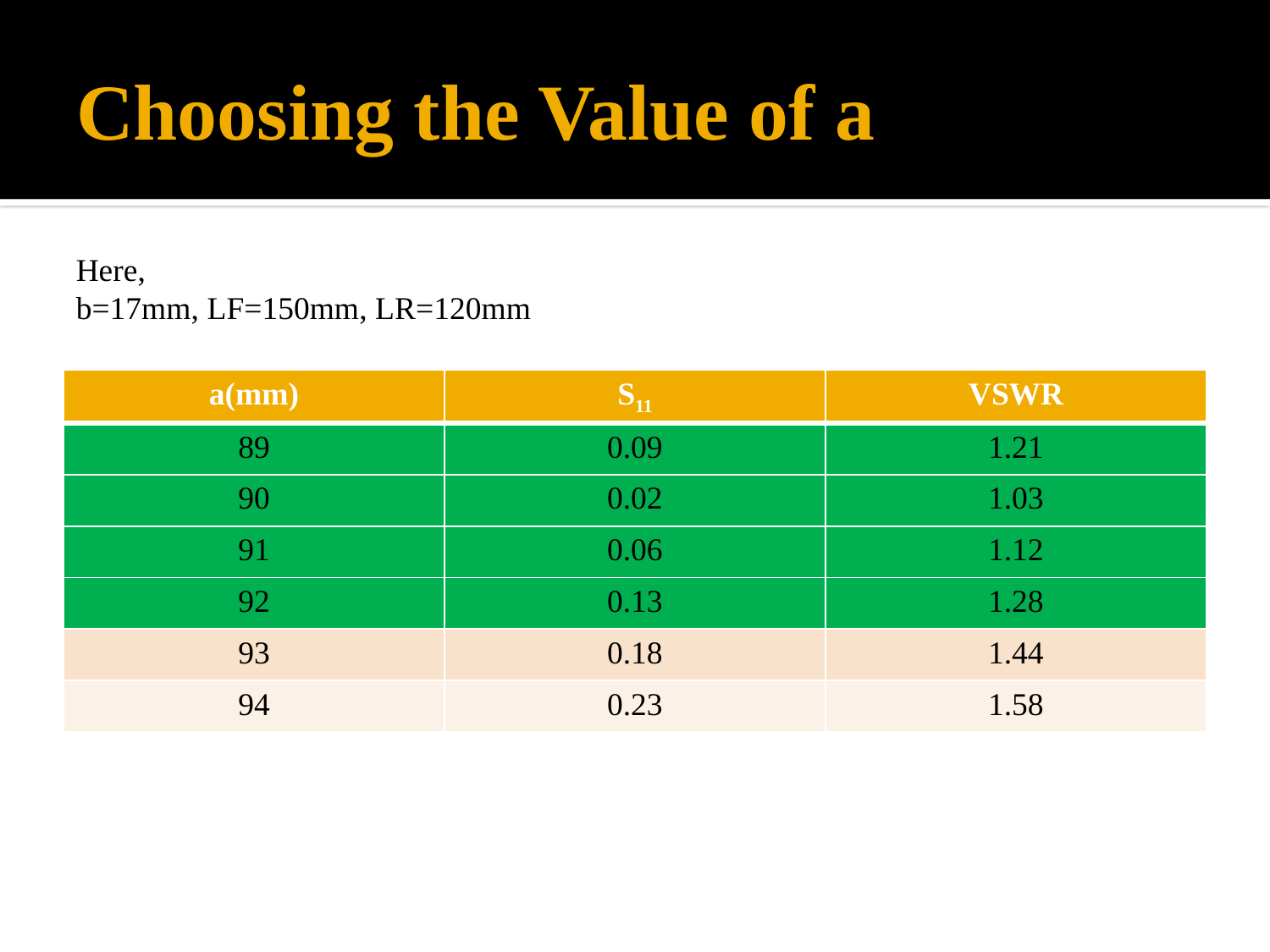

# Choosing the Value of a
Here,
b=17mm, LF=150mm, LR=120mm
| a(mm) | S11 | VSWR |
| --- | --- | --- |
| 89 | 0.09 | 1.21 |
| 90 | 0.02 | 1.03 |
| 91 | 0.06 | 1.12 |
| 92 | 0.13 | 1.28 |
| 93 | 0.18 | 1.44 |
| 94 | 0.23 | 1.58 |